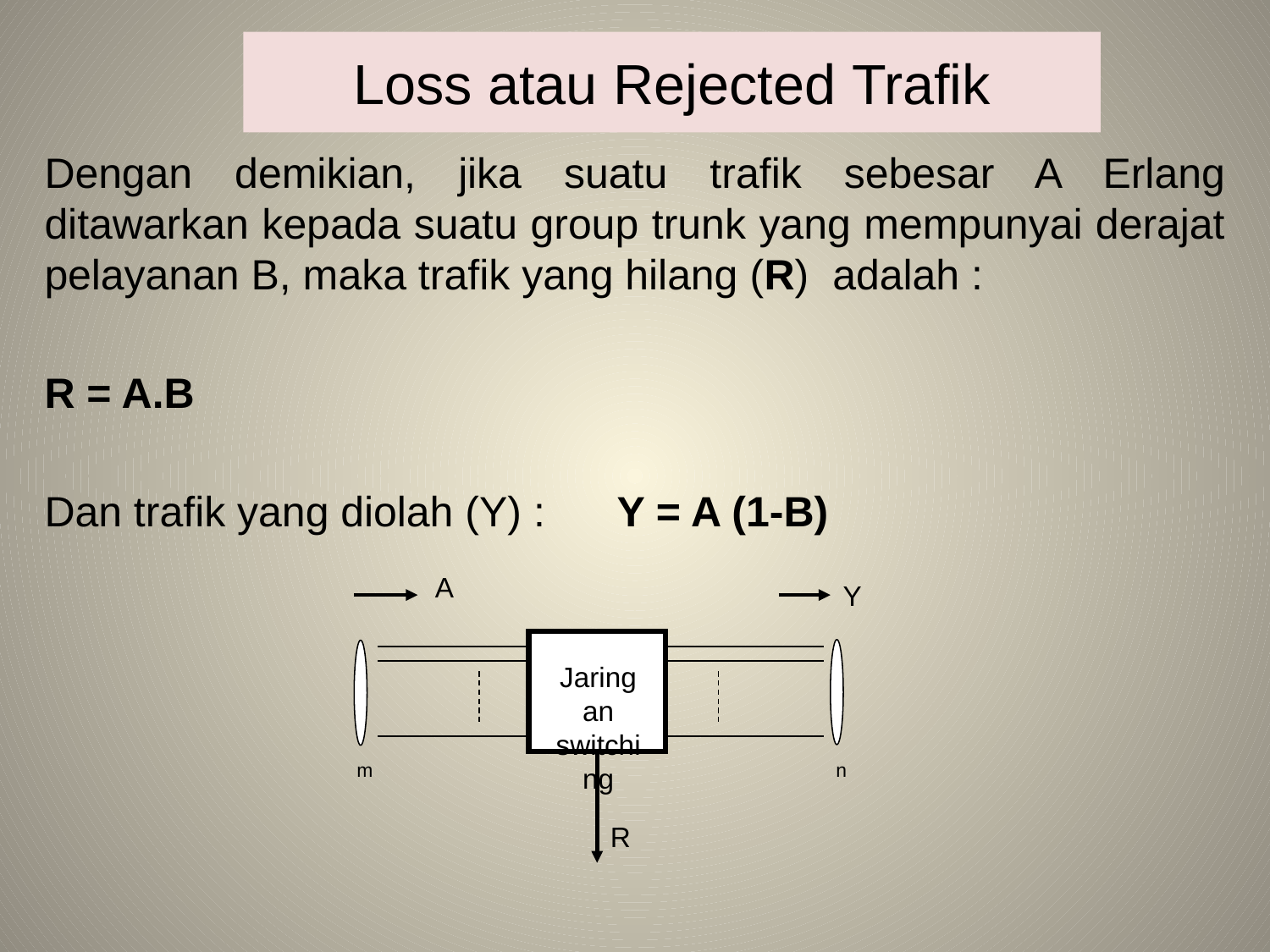

# Loss atau Rejected Trafik

Dengan demikian, jika suatu trafik sebesar A Erlang ditawarkan kepada suatu group trunk yang mempunyai derajat pelayanan B, maka trafik yang hilang (R)  adalah :

R = A.B

Dan trafik yang diolah (Y) :      Y = A (1-B)

A
Y

Jaringan switching
n
m
R